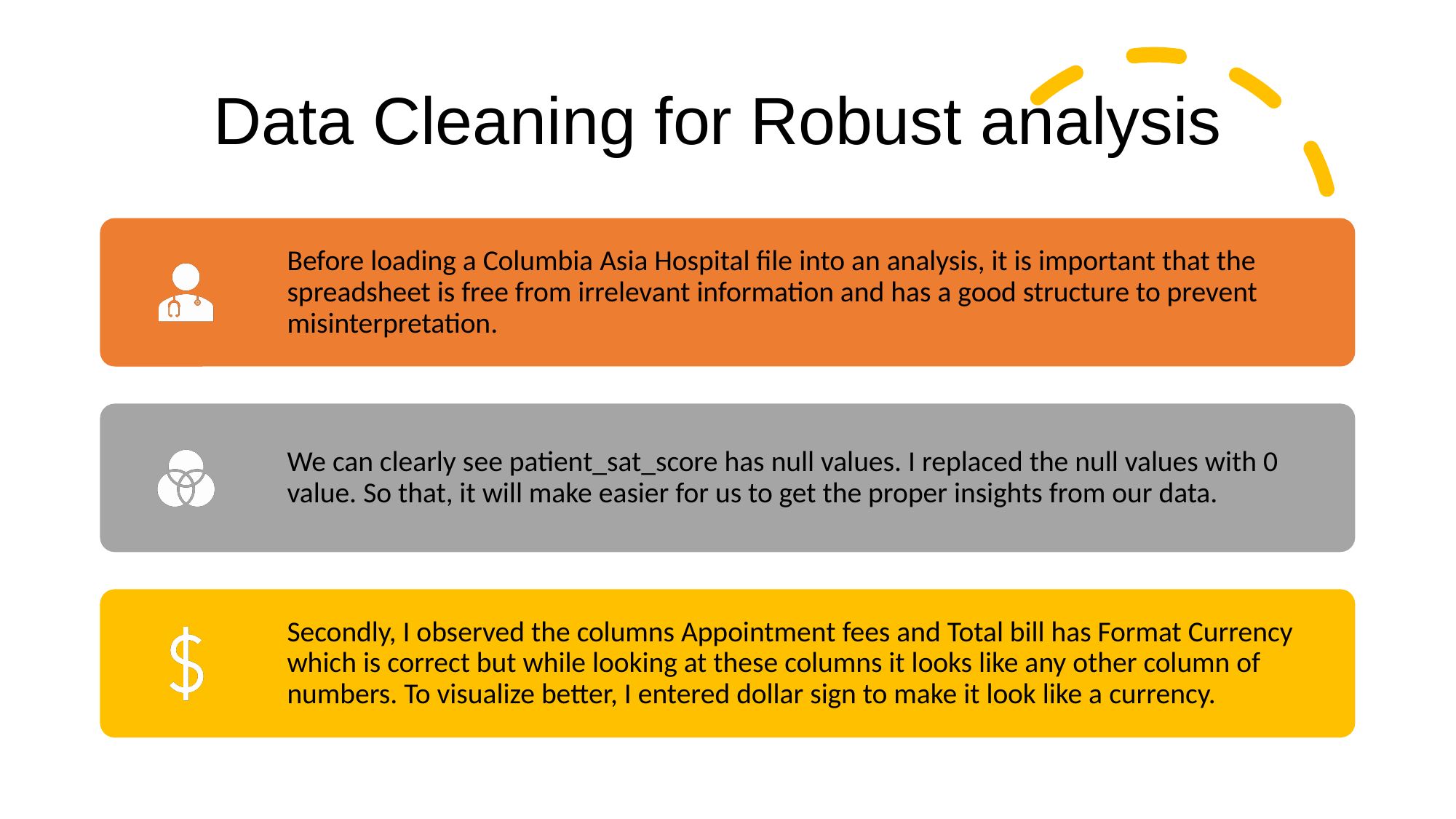

# Data Cleaning for Robust analysis

Before loading a Columbia Asia Hospital file into an analysis, it is important that the spreadsheet is free from irrelevant information and has a good structure to prevent misinterpretation.
We can clearly see patient_sat_score has null values. I replaced the null values with 0 value. So that, it will make easier for us to get the proper insights from our data.
Secondly, I observed the columns Appointment fees and Total bill has Format Currency which is correct but while looking at these columns it looks like any other column of numbers. To visualize better, I entered dollar sign to make it look like a currency.